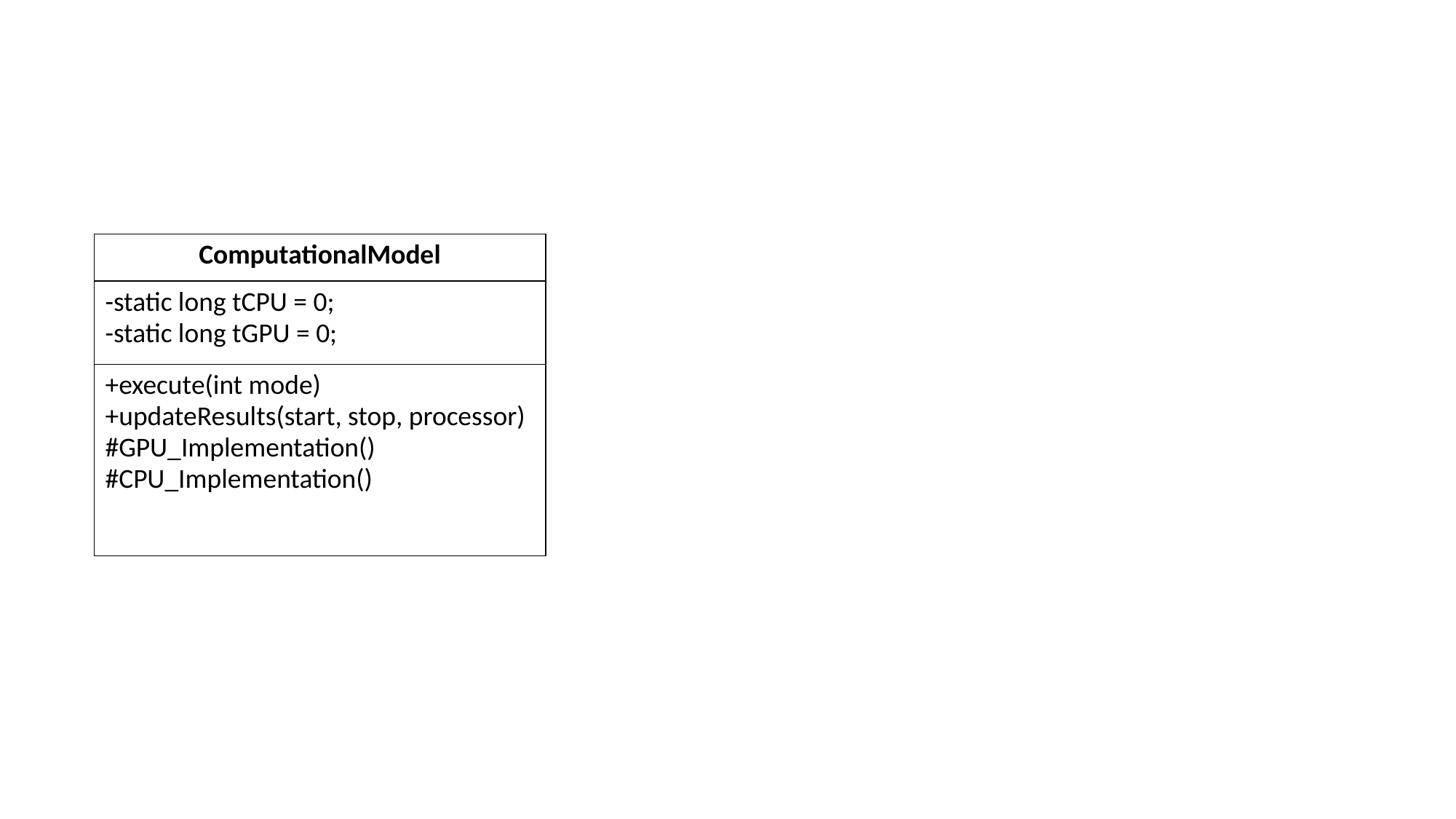

| ComputationalModel |
| --- |
| -static long tCPU = 0; -static long tGPU = 0; |
| +execute(int mode) +updateResults(start, stop, processor) #GPU\_Implementation() #CPU\_Implementation() |